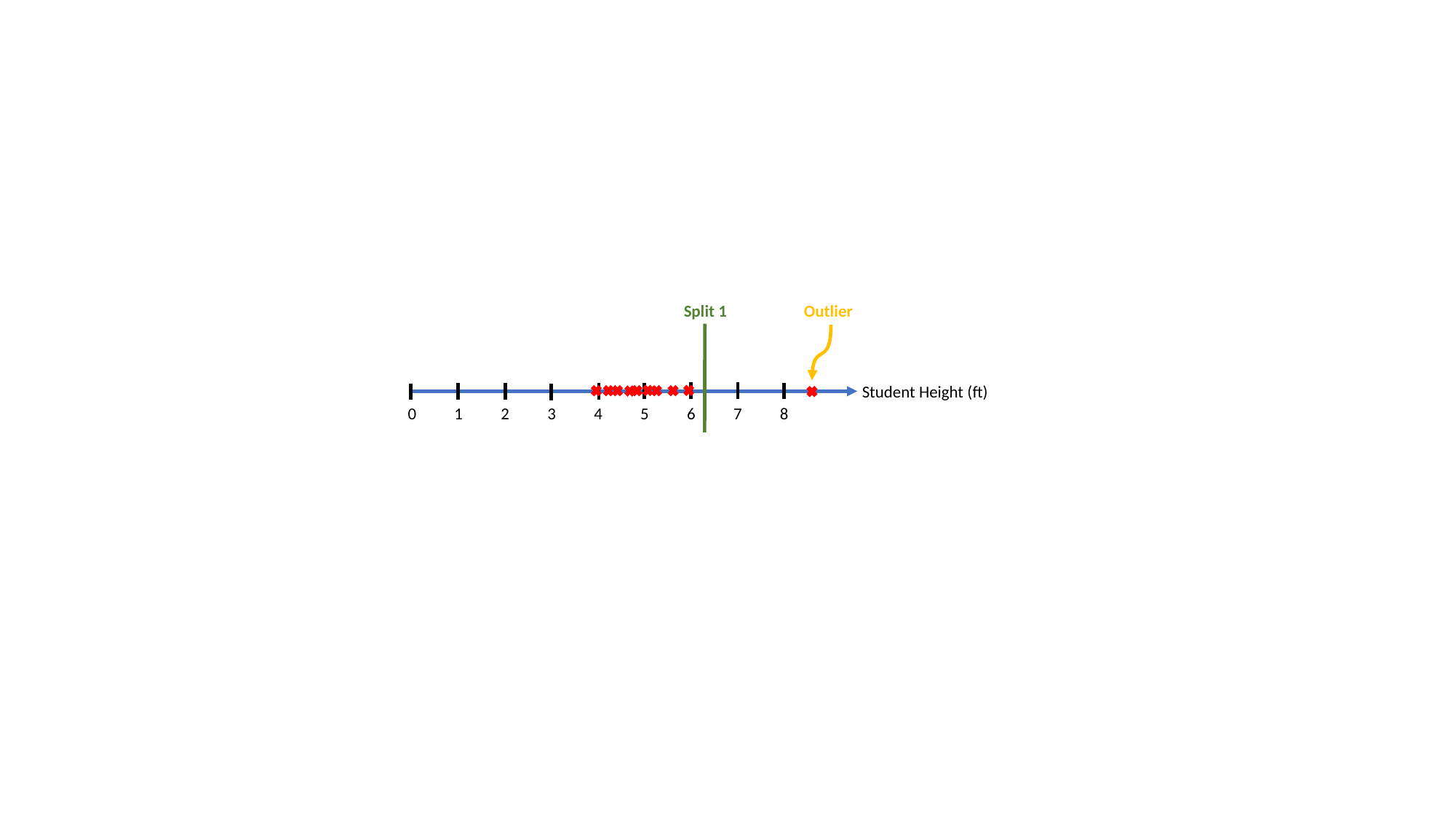

Split 1
Outlier
Student Height (ft)

0          1          2          3          4          5          6          7          8